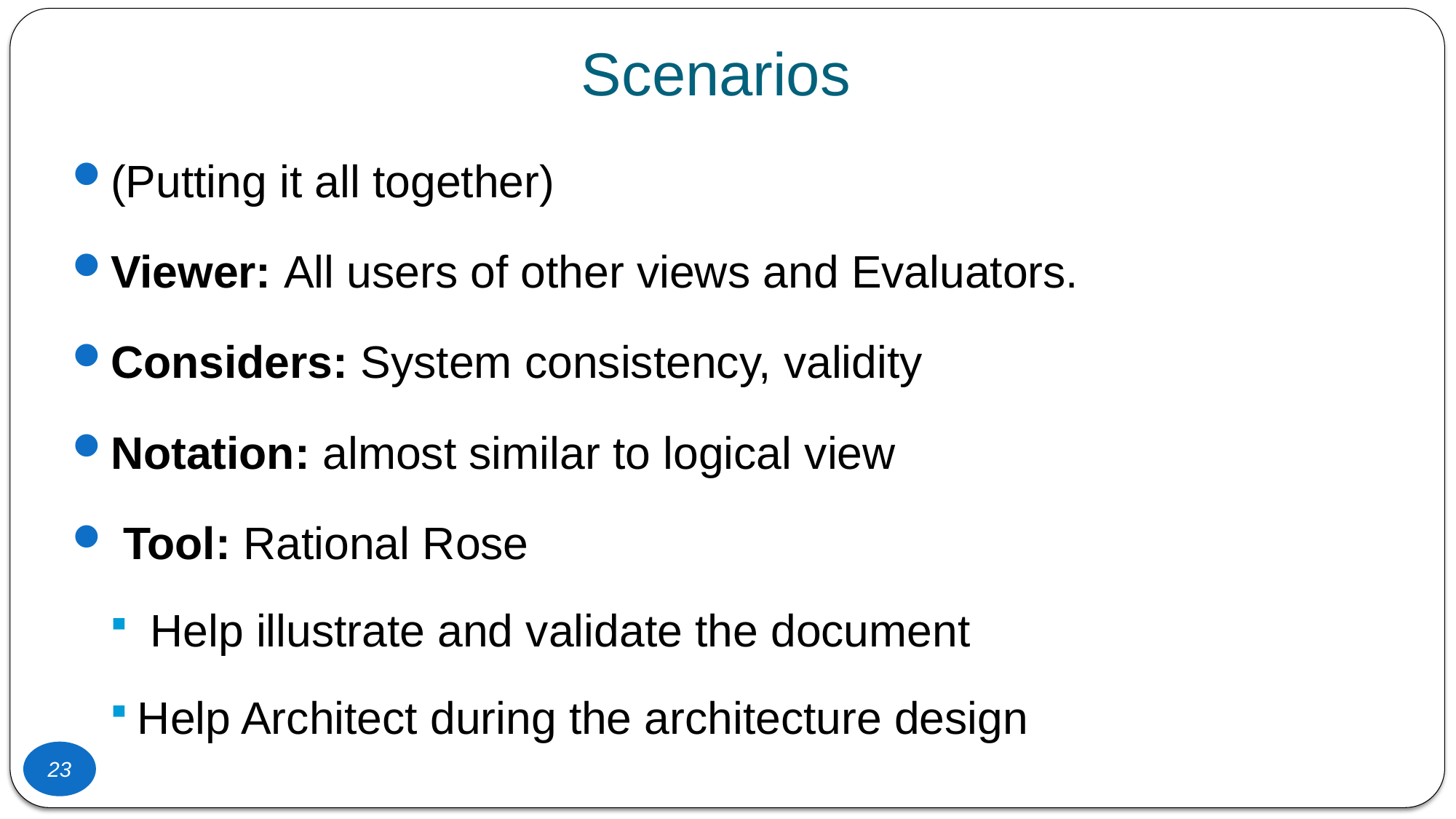

# Scenarios
(Putting it all together)
Viewer: All users of other views and Evaluators.
Considers: System consistency, validity
Notation: almost similar to logical view
 Tool: Rational Rose
 Help illustrate and validate the document
Help Architect during the architecture design
23